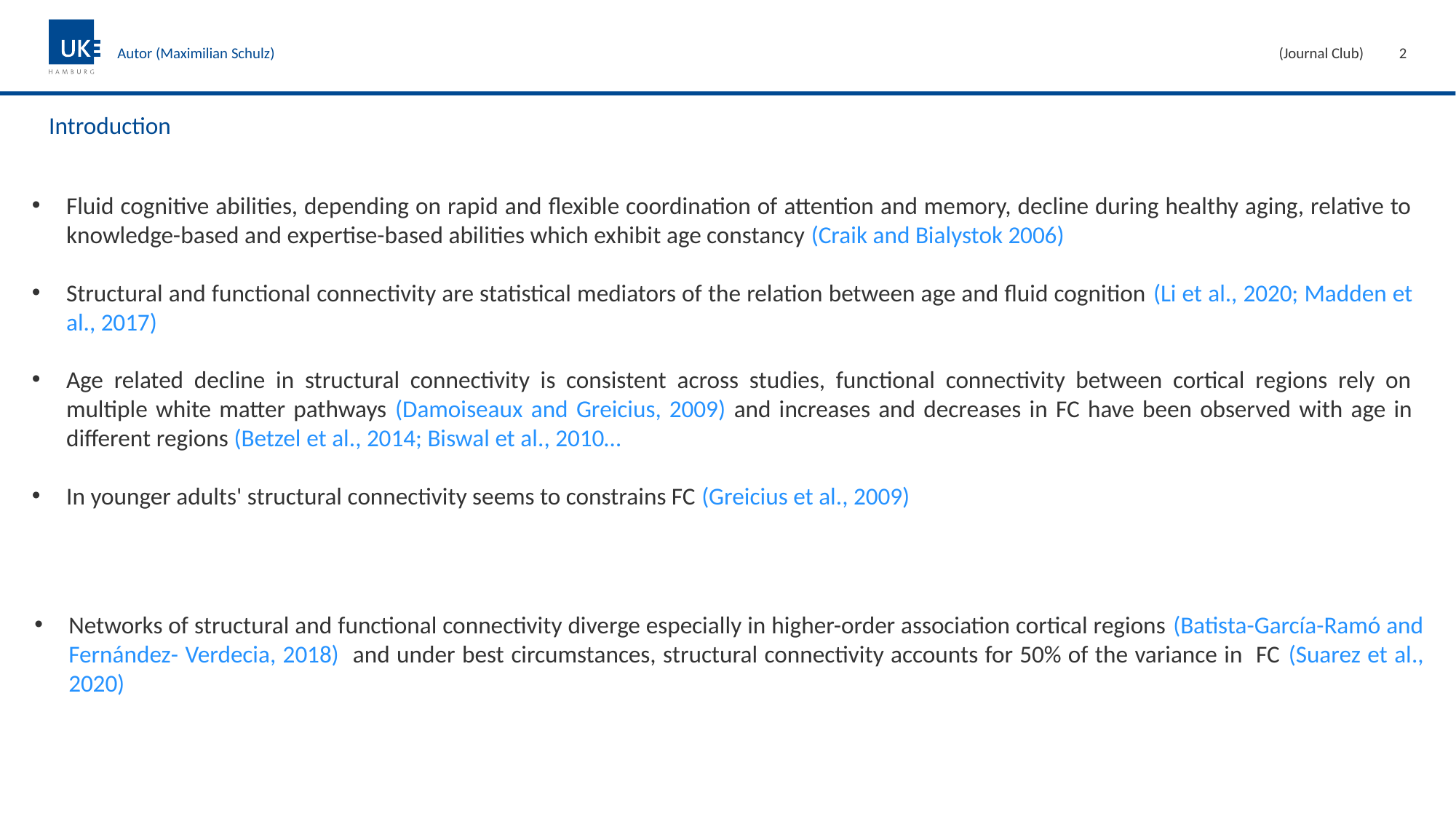

(Journal Club)
2
Autor (Maximilian Schulz)
# Introduction

Fluid cognitive abilities, depending on rapid and flexible coordination of attention and memory, decline during healthy aging, relative to knowledge-based and expertise-based abilities which exhibit age constancy (Craik and Bialystok 2006)

Structural and functional connectivity are statistical mediators of the relation between age and fluid cognition (Li et al., 2020; Madden et al., 2017)

Age related decline in structural connectivity is consistent across studies, functional connectivity between cortical regions rely on multiple white matter pathways (Damoiseaux and Greicius, 2009) and increases and decreases in FC have been observed with age in different regions (Betzel et al., 2014; Biswal et al., 2010…

In younger adults' structural connectivity seems to constrains FC (Greicius et al., 2009)
Networks of structural and functional connectivity diverge especially in higher-order association cortical regions (Batista-García-Ramó and Fernández- Verdecia, 2018)  and under best circumstances, structural connectivity accounts for 50% of the variance in  FC (Suarez et al., 2020)